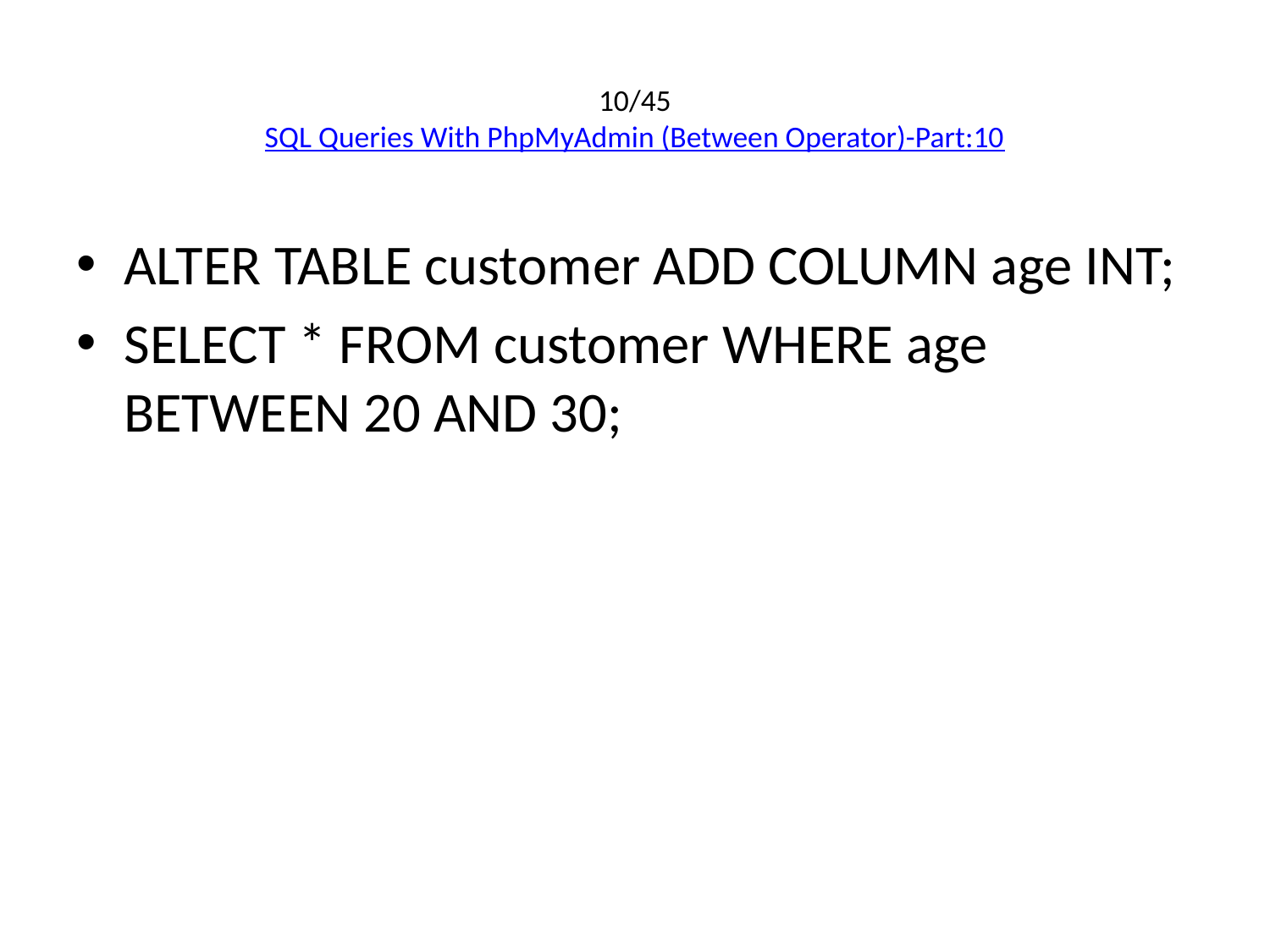

# 10/45 SQL Queries With PhpMyAdmin (Between Operator)-Part:10
ALTER TABLE customer ADD COLUMN age INT;
SELECT * FROM customer WHERE age BETWEEN 20 AND 30;